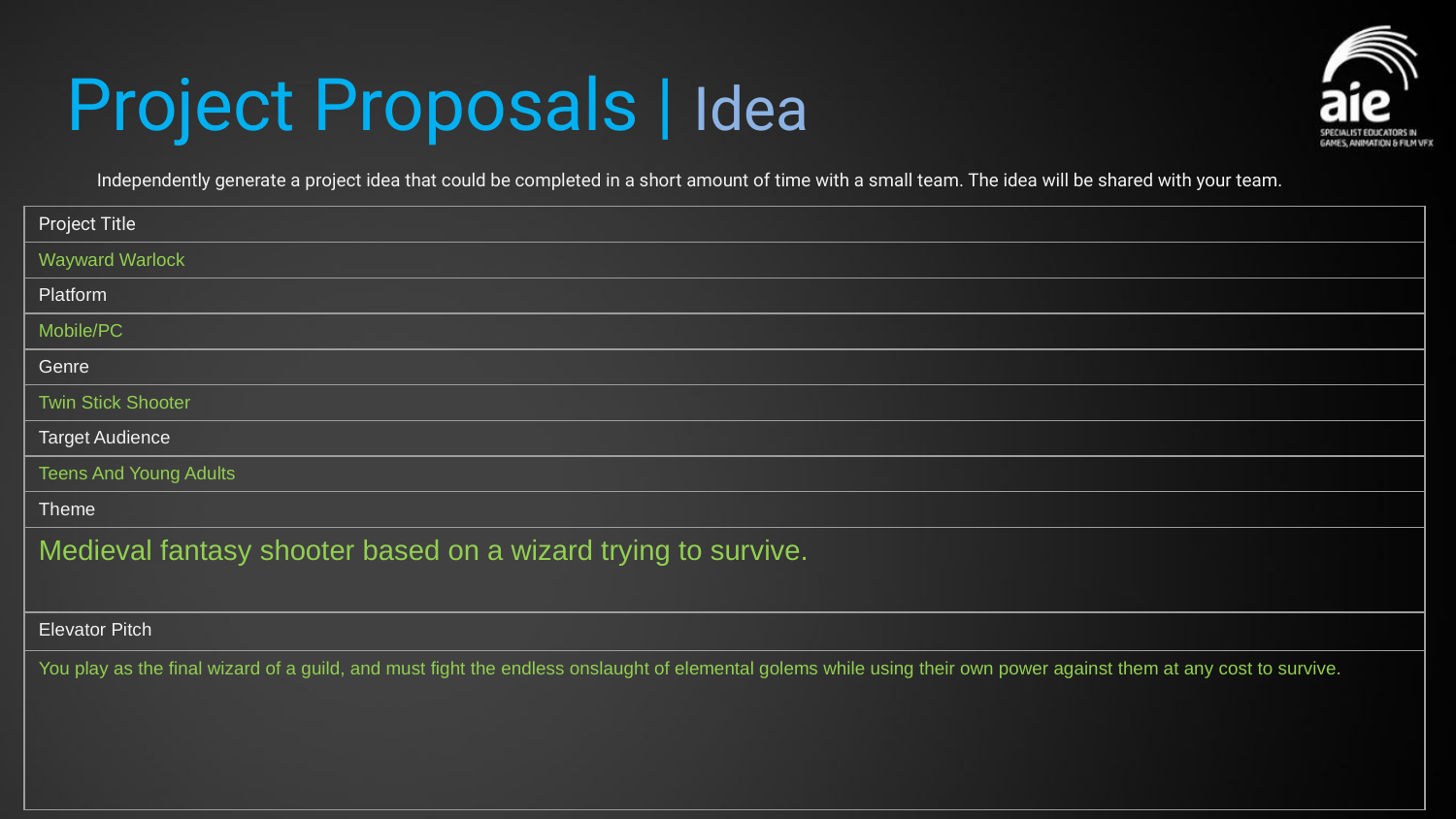

# Project Proposals | Idea
Independently generate a project idea that could be completed in a short amount of time with a small team. The idea will be shared with your team.
| Project Title |
| --- |
| Wayward Warlock |
| Platform |
| Mobile/PC |
| Genre |
| Twin Stick Shooter |
| Target Audience |
| Teens And Young Adults |
| Theme |
| Medieval fantasy shooter based on a wizard trying to survive. |
| Elevator Pitch |
| You play as the final wizard of a guild, and must fight the endless onslaught of elemental golems while using their own power against them at any cost to survive. |